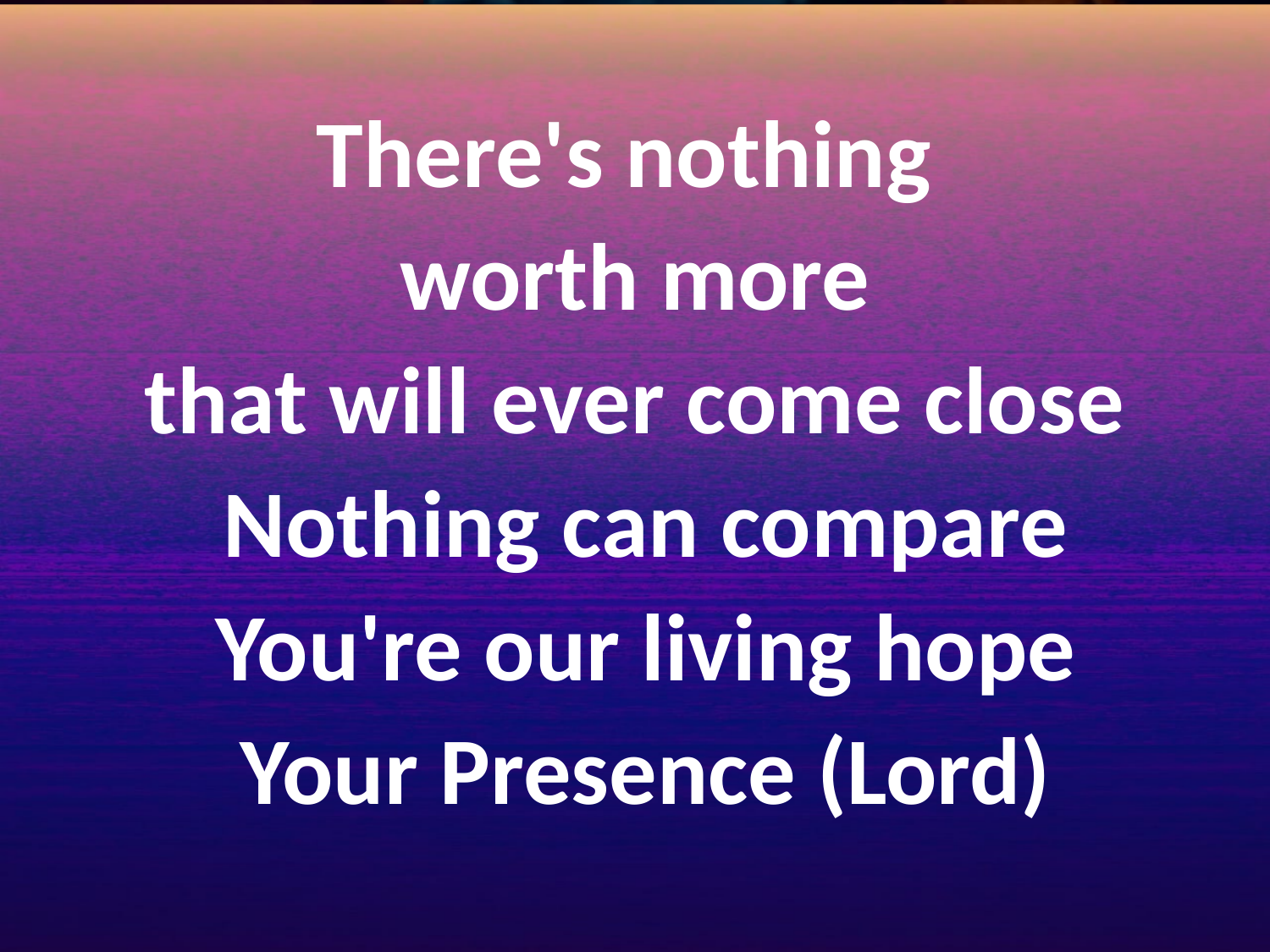

There's nothing
worth more
that will ever come close
 Nothing can compare
 You're our living hope
 Your Presence (Lord)